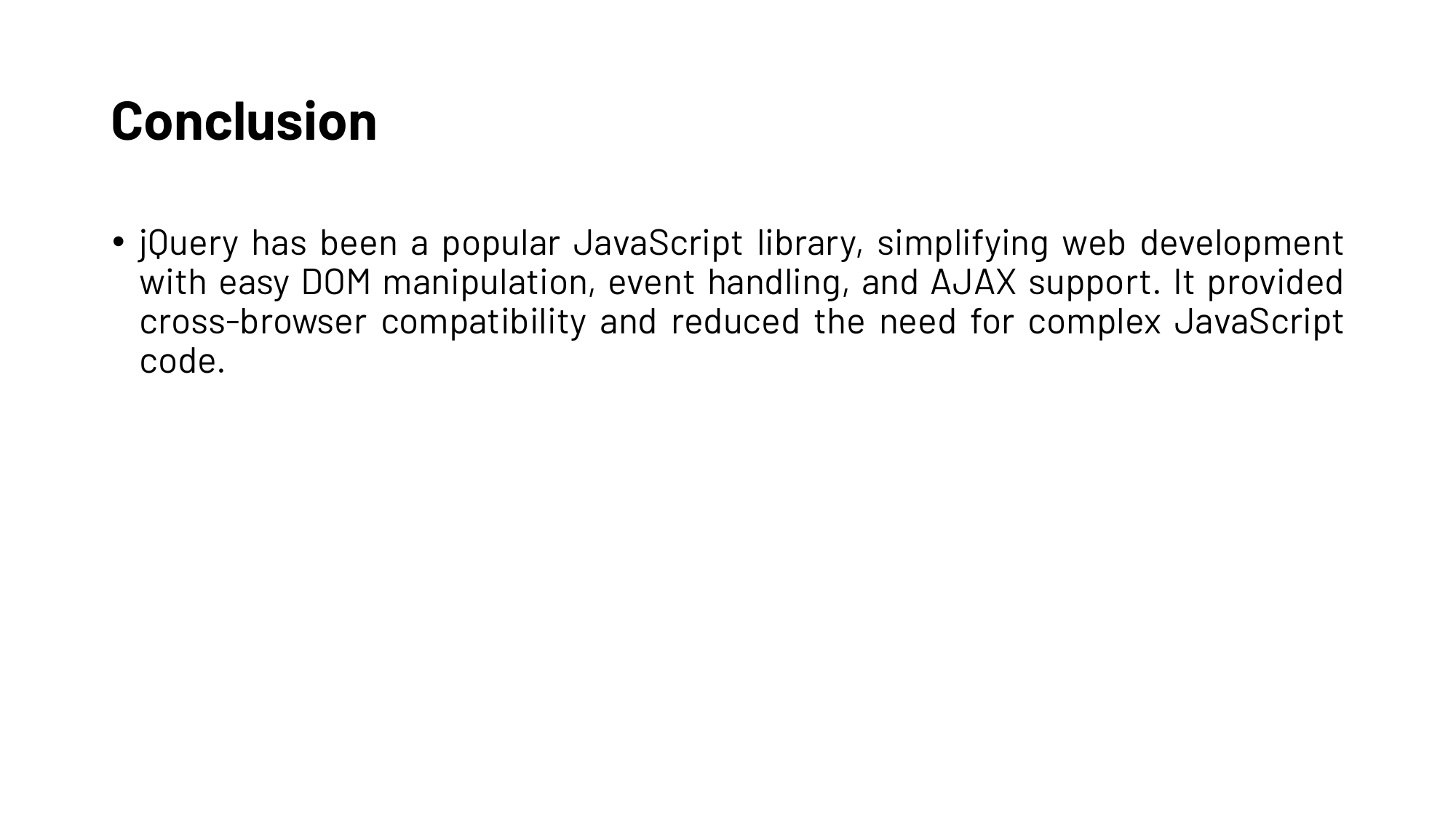

# Conclusion
jQuery has been a popular JavaScript library, simplifying web development with easy DOM manipulation, event handling, and AJAX support. It provided cross-browser compatibility and reduced the need for complex JavaScript code.